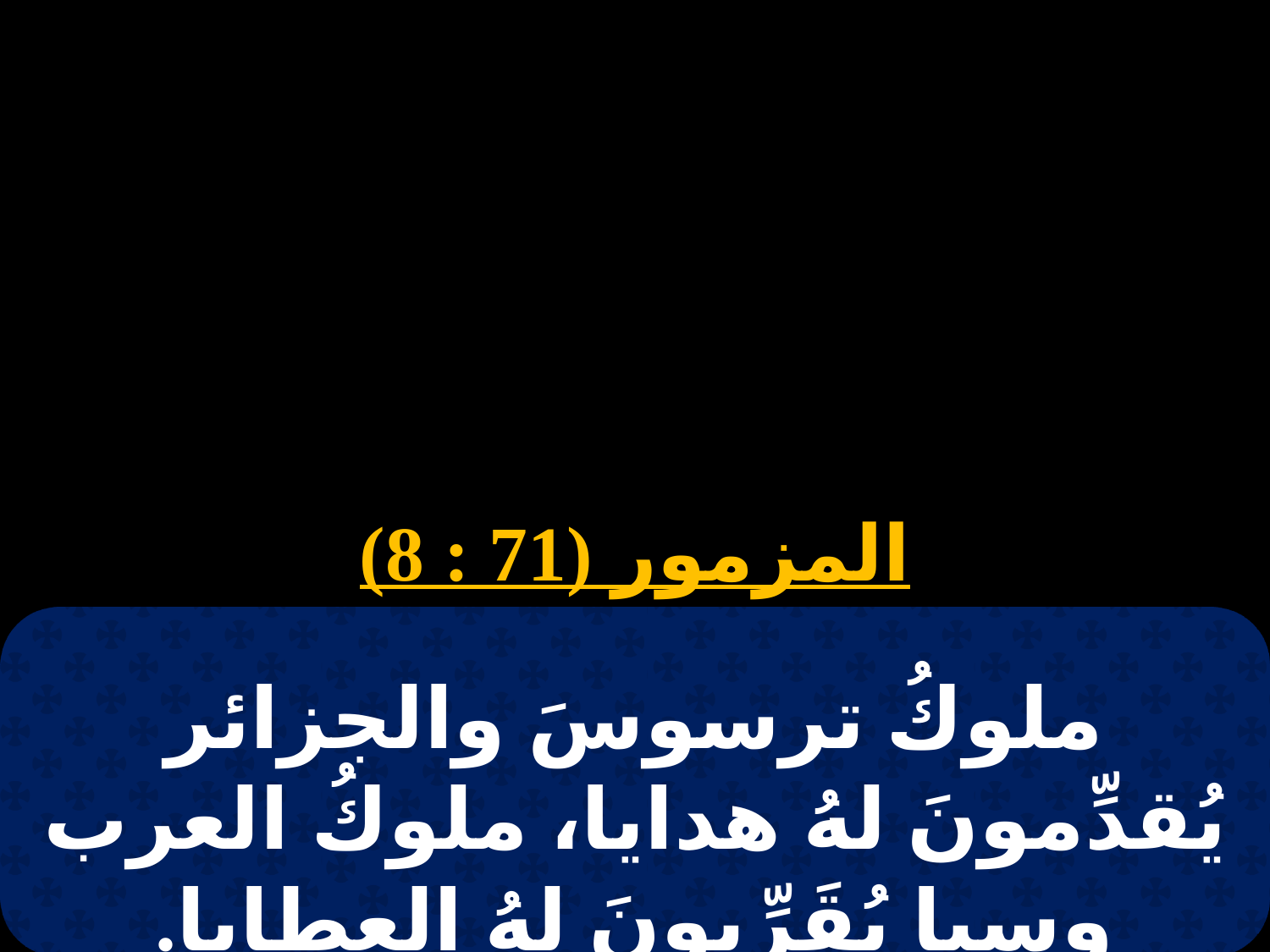

# 29 كيهك
المزمور (71 : 8)
ملوكُ ترسوسَ والجزائر يُقدِّمونَ لهُ هدايا، ملوكُ العرب وسبا يُقَرِّبونَ لهُ العطايا.